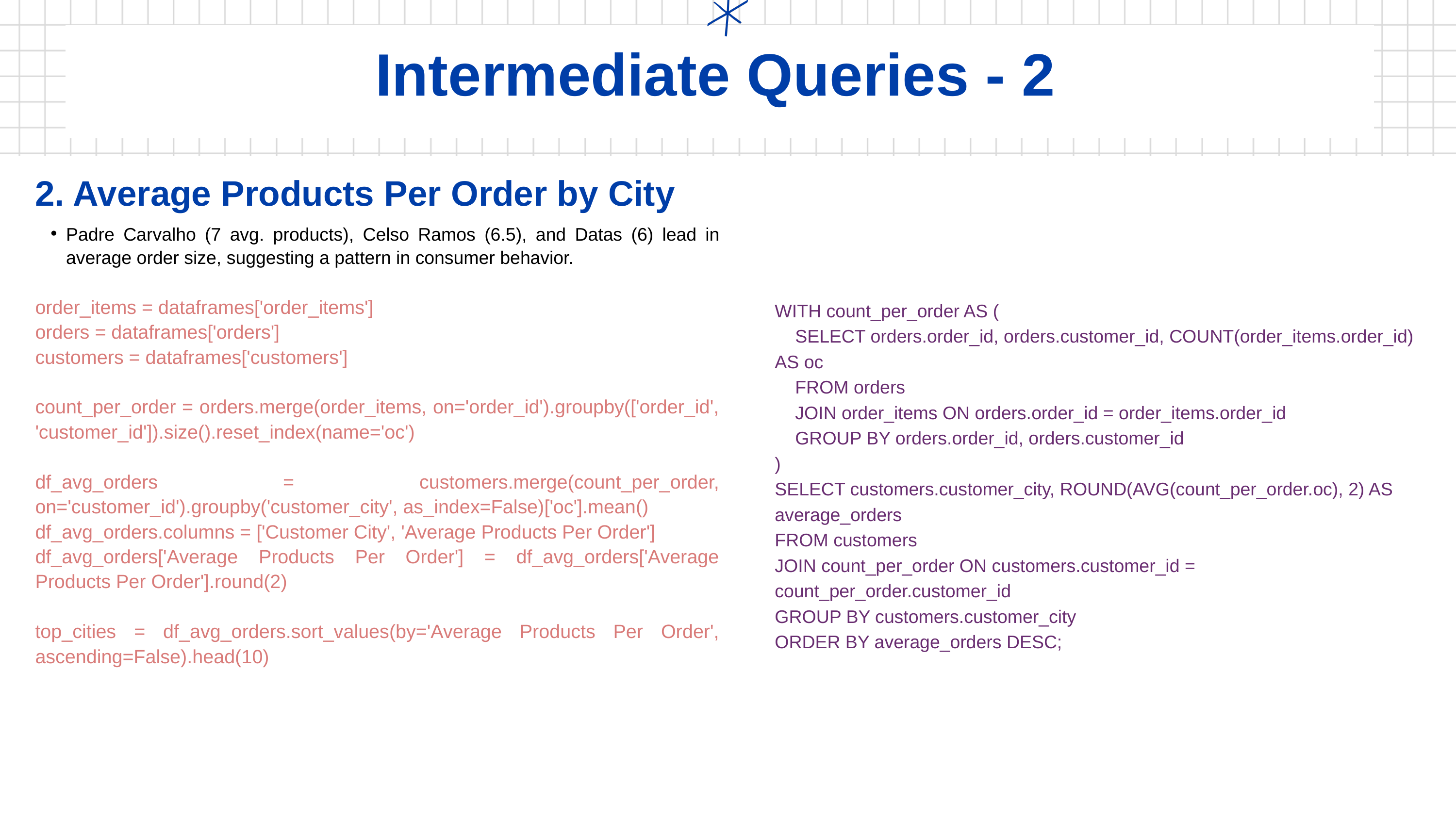

Intermediate Queries - 2

2. Average Products Per Order by City
Padre Carvalho (7 avg. products), Celso Ramos (6.5), and Datas (6) lead in average order size, suggesting a pattern in consumer behavior.

order_items = dataframes['order_items']
orders = dataframes['orders']
customers = dataframes['customers']

count_per_order = orders.merge(order_items, on='order_id').groupby(['order_id', 'customer_id']).size().reset_index(name='oc')

df_avg_orders = customers.merge(count_per_order, on='customer_id').groupby('customer_city', as_index=False)['oc'].mean()
df_avg_orders.columns = ['Customer City', 'Average Products Per Order']
df_avg_orders['Average Products Per Order'] = df_avg_orders['Average Products Per Order'].round(2)

top_cities = df_avg_orders.sort_values(by='Average Products Per Order', ascending=False).head(10)

WITH count_per_order AS (
    SELECT orders.order_id, orders.customer_id, COUNT(order_items.order_id) AS oc
    FROM orders
    JOIN order_items ON orders.order_id = order_items.order_id
    GROUP BY orders.order_id, orders.customer_id
)
SELECT customers.customer_city, ROUND(AVG(count_per_order.oc), 2) AS average_orders
FROM customers
JOIN count_per_order ON customers.customer_id = count_per_order.customer_id
GROUP BY customers.customer_city
ORDER BY average_orders DESC;